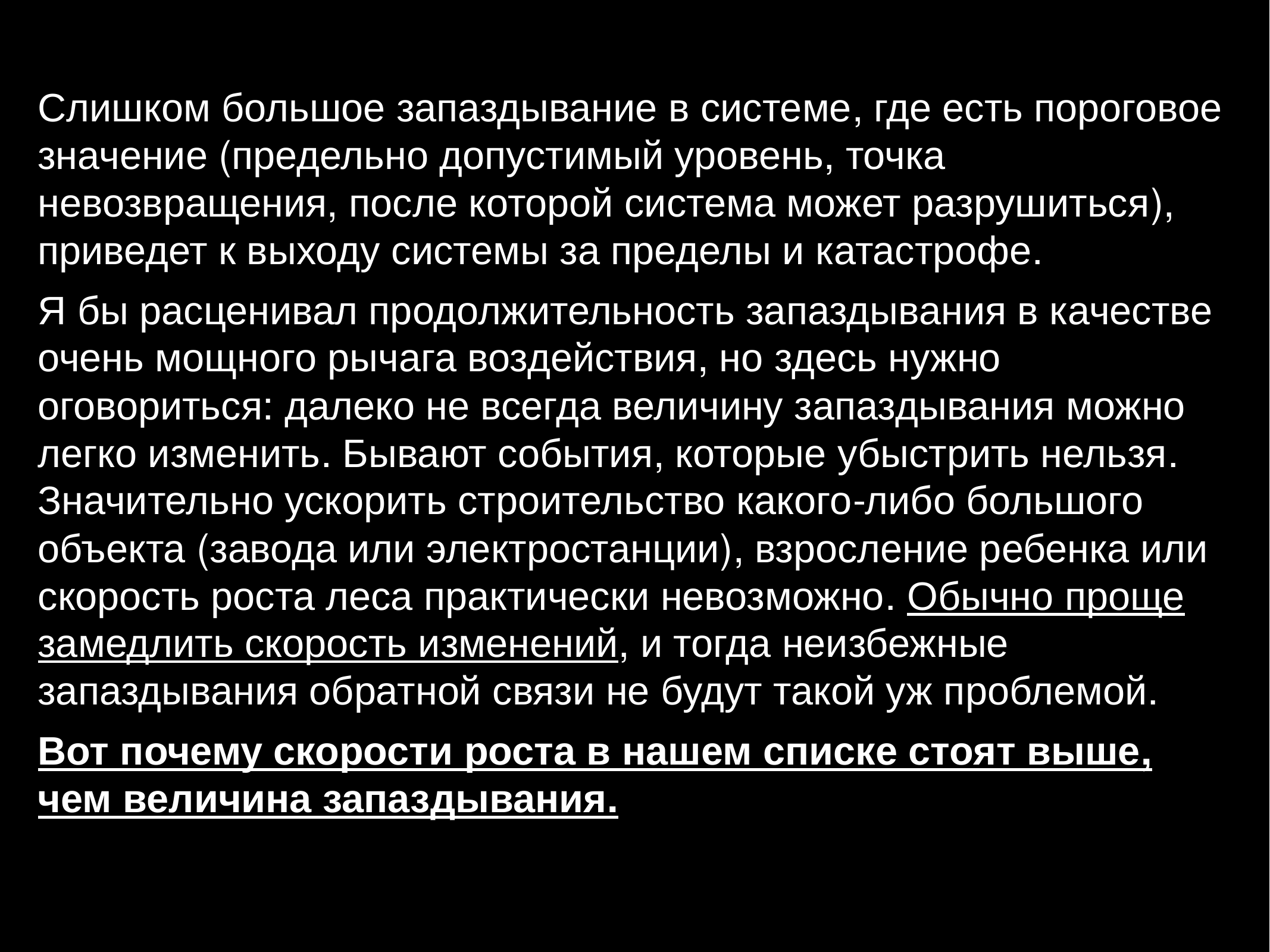

29
Слишком большое запаздывание в системе, где есть пороговое значение (предельно допустимый уровень, точка невозвращения, после которой система может разрушиться), приведет к выходу системы за пределы и катастрофе.
Я бы расценивал продолжительность запаздывания в качестве очень мощного рычага воздействия, но здесь нужно оговориться: далеко не всегда величину запаздывания можно легко изменить. Бывают события, которые убыстрить нельзя. Значительно ускорить строительство какого-либо большого объекта (завода или электростанции), взросление ребенка или скорость роста леса практически невозможно. Обычно проще замедлить скорость изменений, и тогда неизбежные запаздывания обратной связи не будут такой уж проблемой.
Вот почему скорости роста в нашем списке стоят выше, чем величина запаздывания.